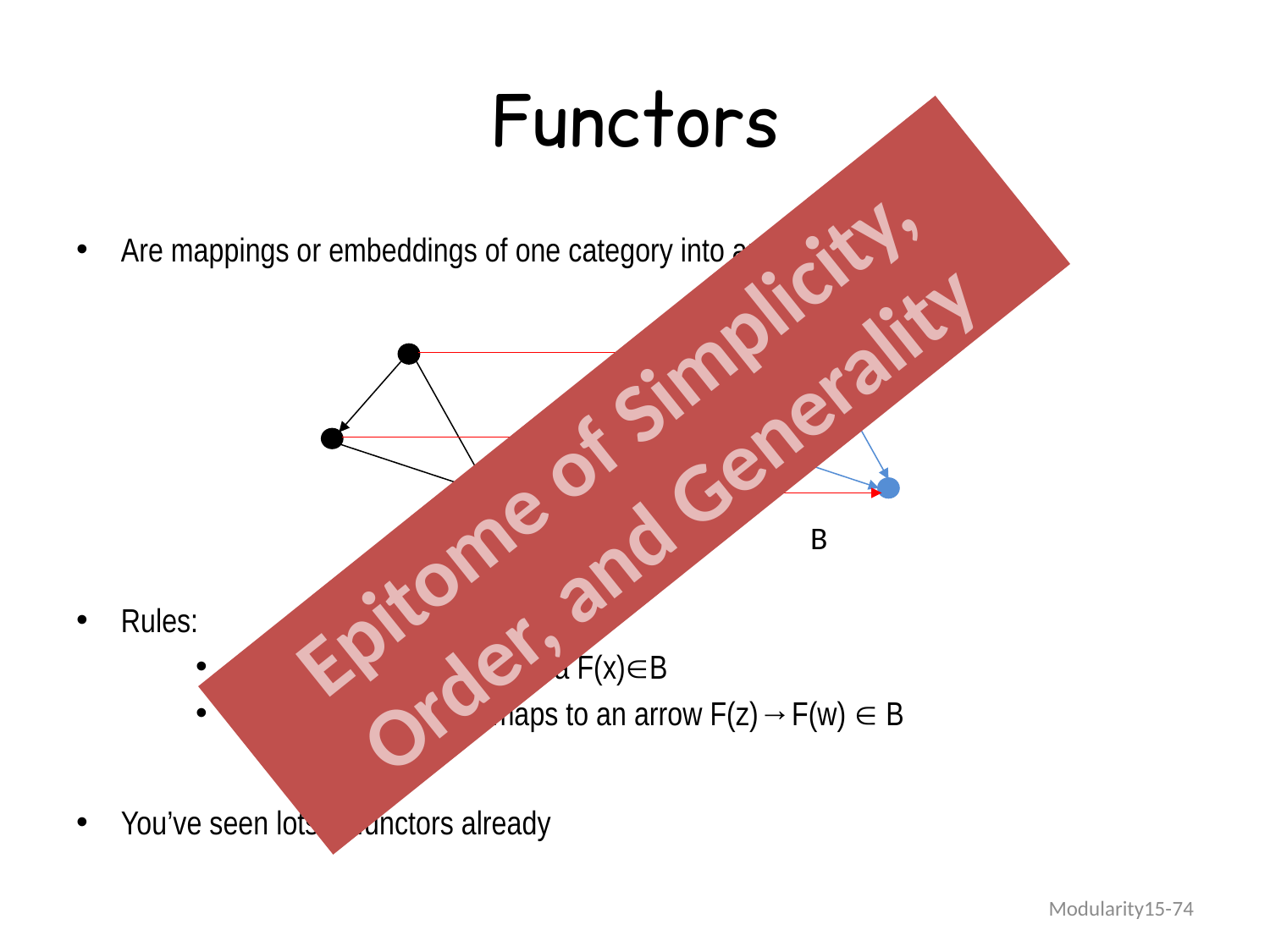

# Functors
Are mappings or embeddings of one category into another: F: A → B

Rules:
each object  x∈A  maps to a F(x)∈B
each arrow x→y ∈ A maps to an arrow F(z)→F(w) ∈ B

You’ve seen lots of functors already

A
B
Epitome of Simplicity,
Order, and Generality
Modularity15-74